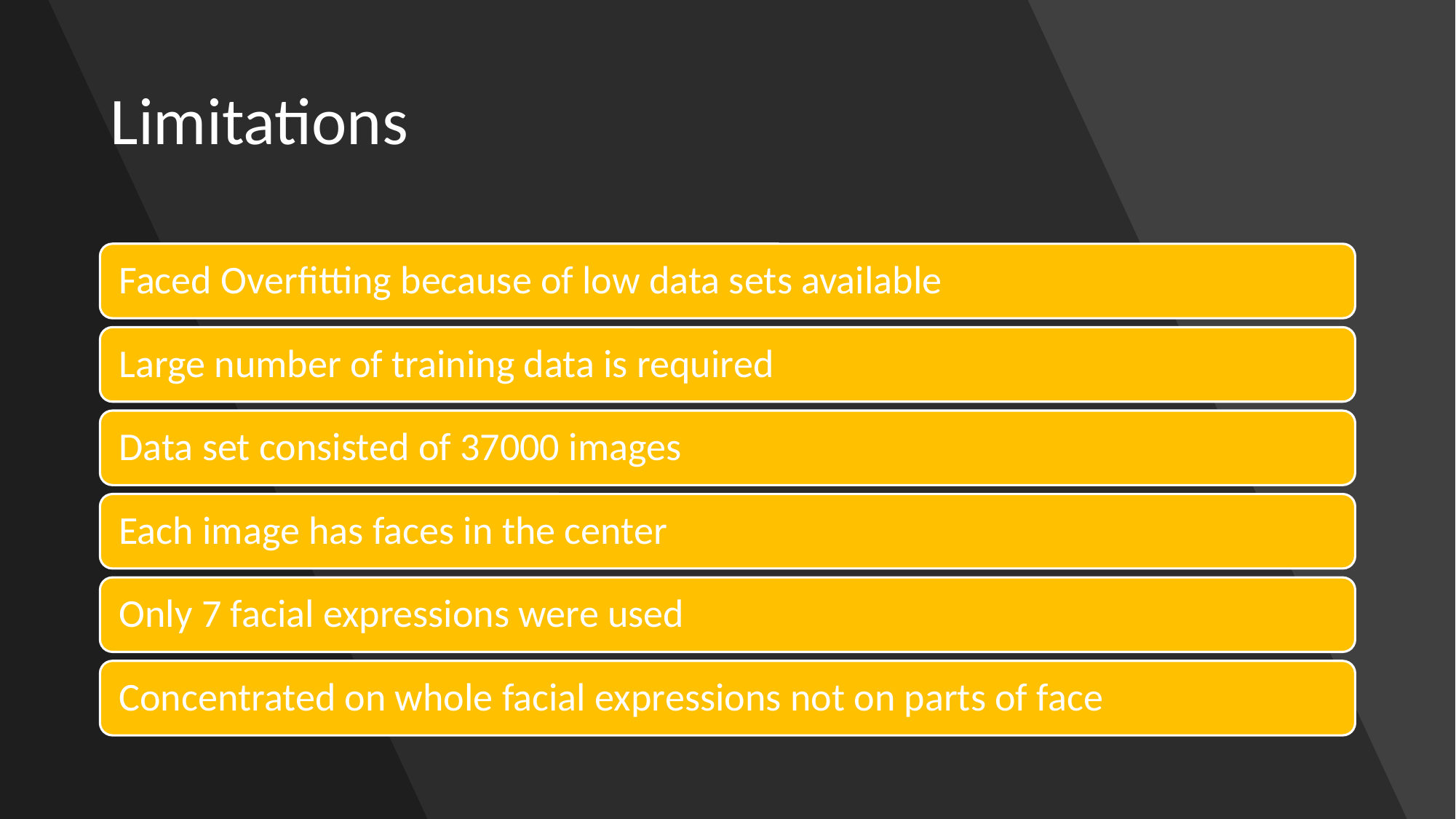

# Limitations
Faced Overfitting because of low data sets available
Large number of training data is required
Data set consisted of 37000 images
Each image has faces in the center
Only 7 facial expressions were used
Concentrated on whole facial expressions not on parts of face